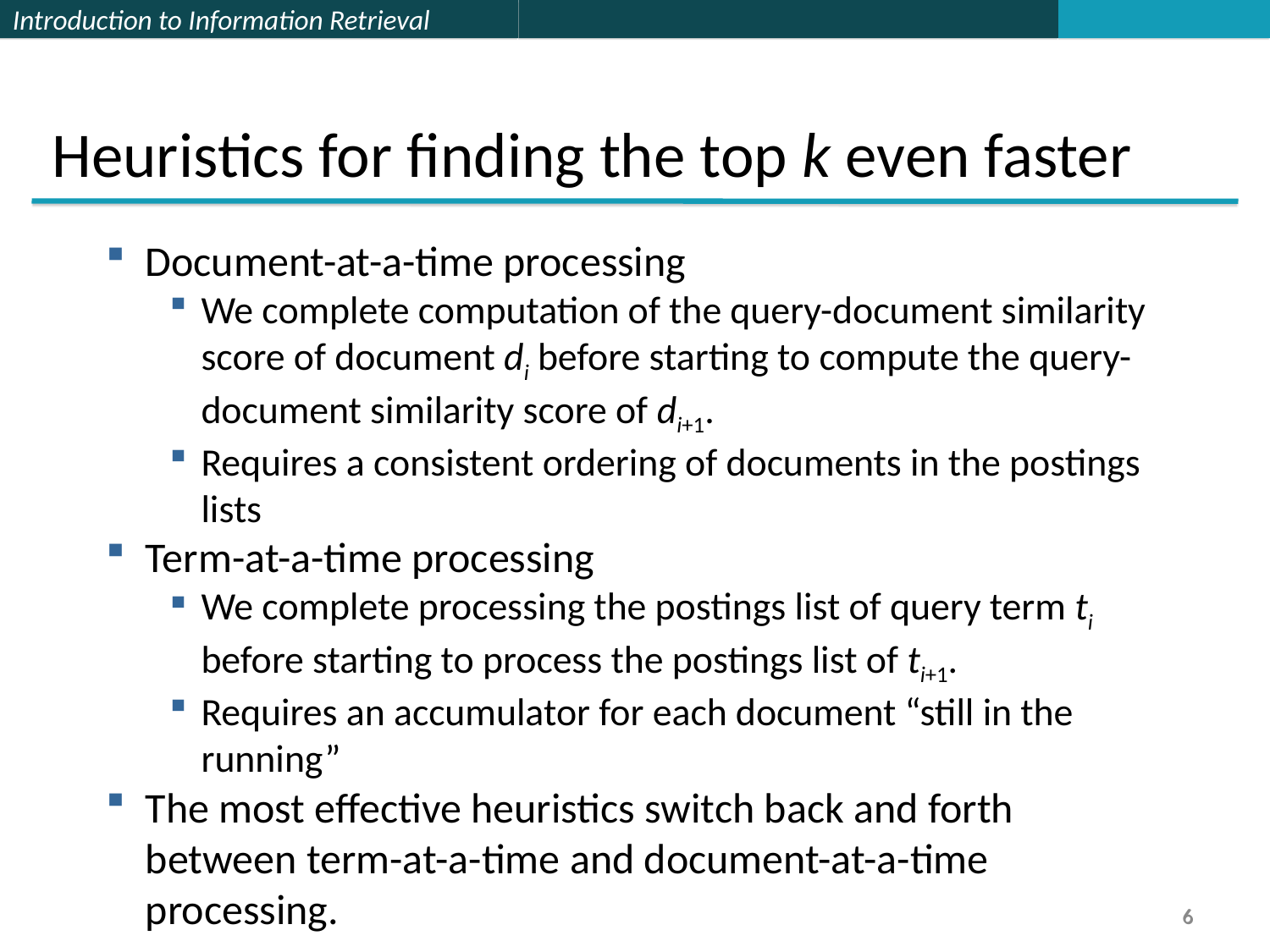

Heuristics for finding the top k even faster
Document-at-a-time processing
We complete computation of the query-document similarity score of document di before starting to compute the query-document similarity score of di+1.
Requires a consistent ordering of documents in the postings lists
Term-at-a-time processing
We complete processing the postings list of query term ti before starting to process the postings list of ti+1.
Requires an accumulator for each document “still in the running”
The most effective heuristics switch back and forth between term-at-a-time and document-at-a-time processing.
6
6